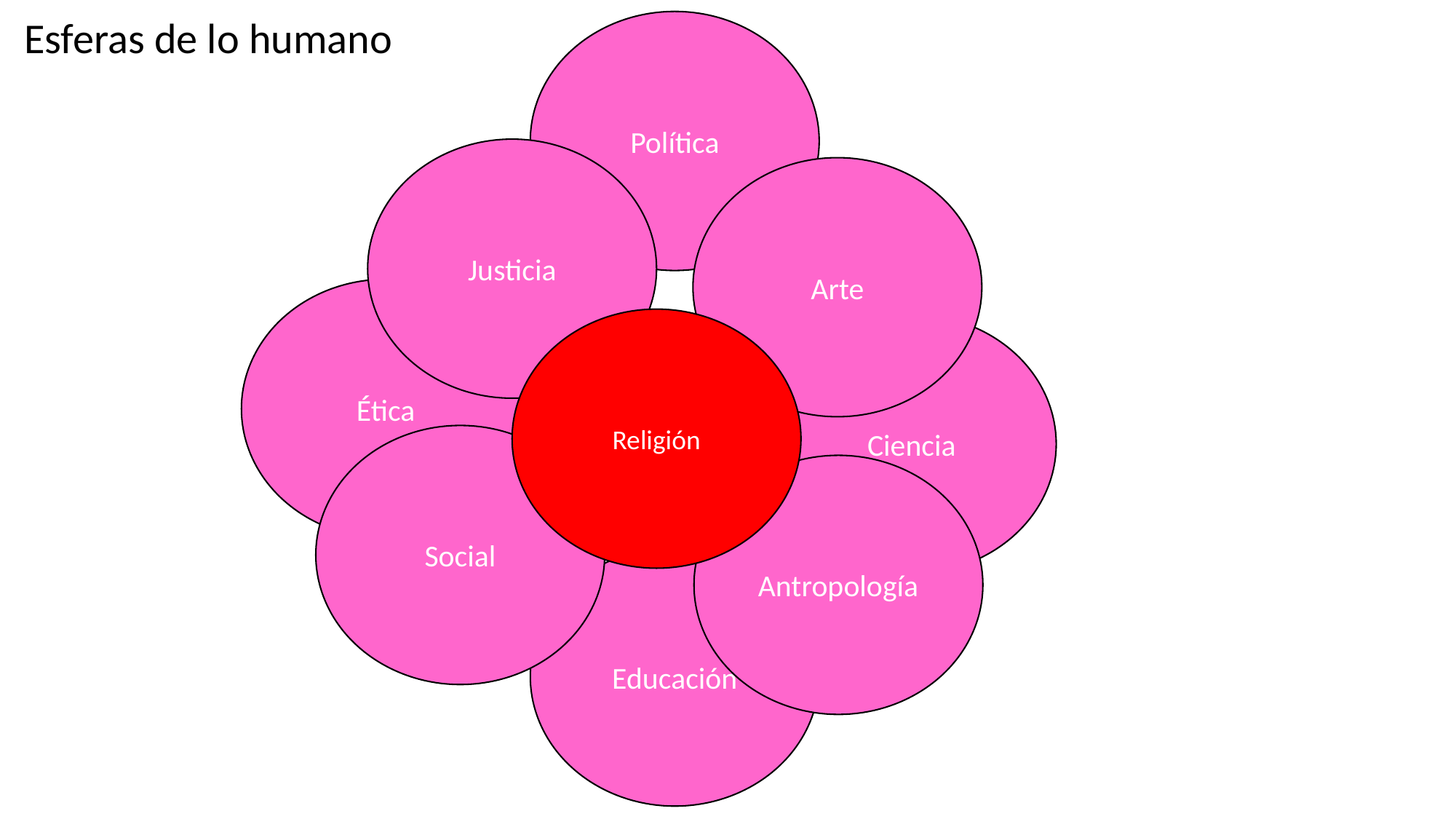

Esferas de lo humano

Política
Justicia
Arte
Ética
Religión
Ciencia
Social
Antropología
Educación